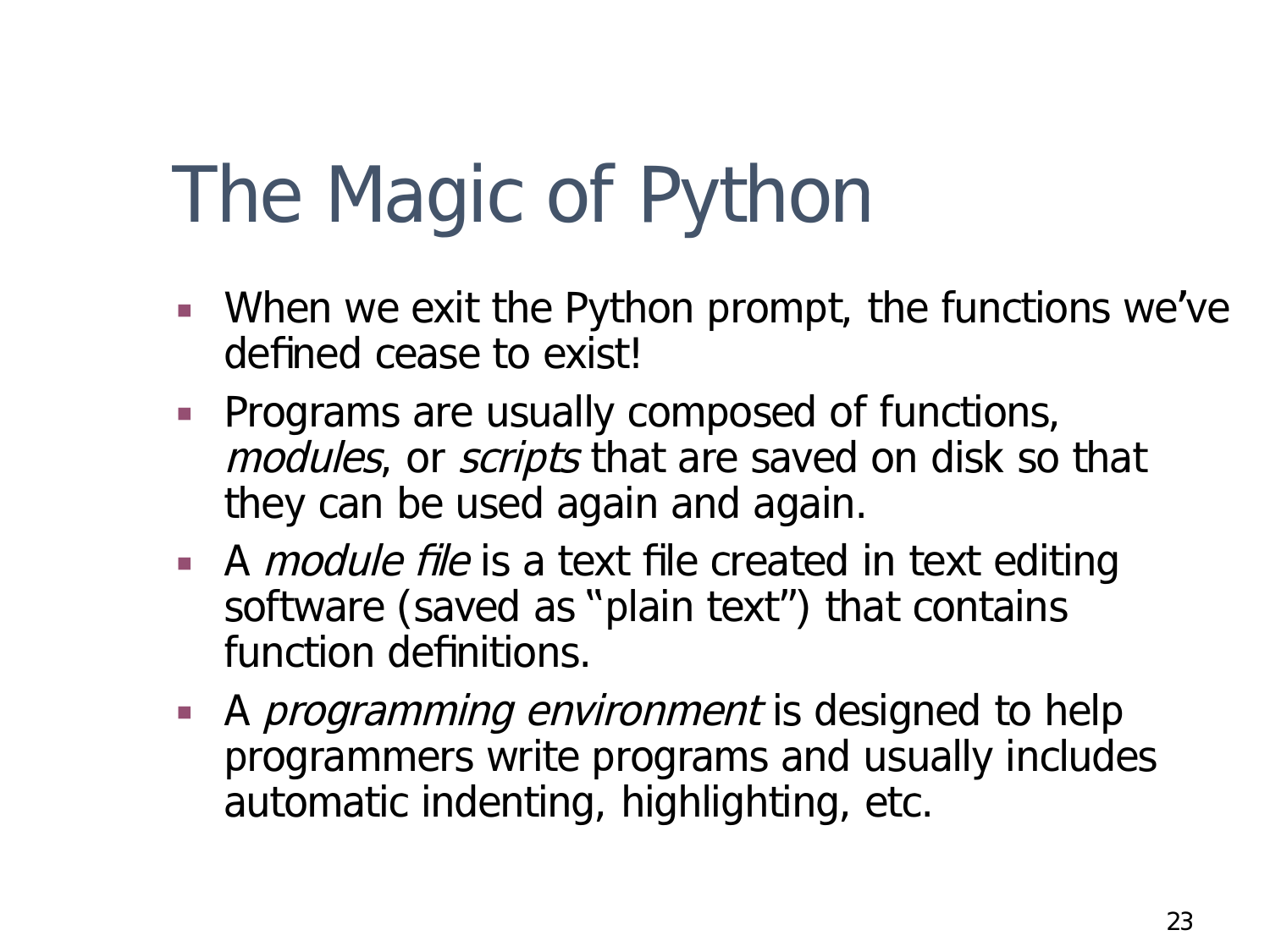

# The Magic of Python
When we exit the Python prompt, the functions we’ve defined cease to exist!
Programs are usually composed of functions, modules, or scripts that are saved on disk so that they can be used again and again.
A module file is a text file created in text editing software (saved as “plain text”) that contains function definitions.
A programming environment is designed to help programmers write programs and usually includes automatic indenting, highlighting, etc.

23